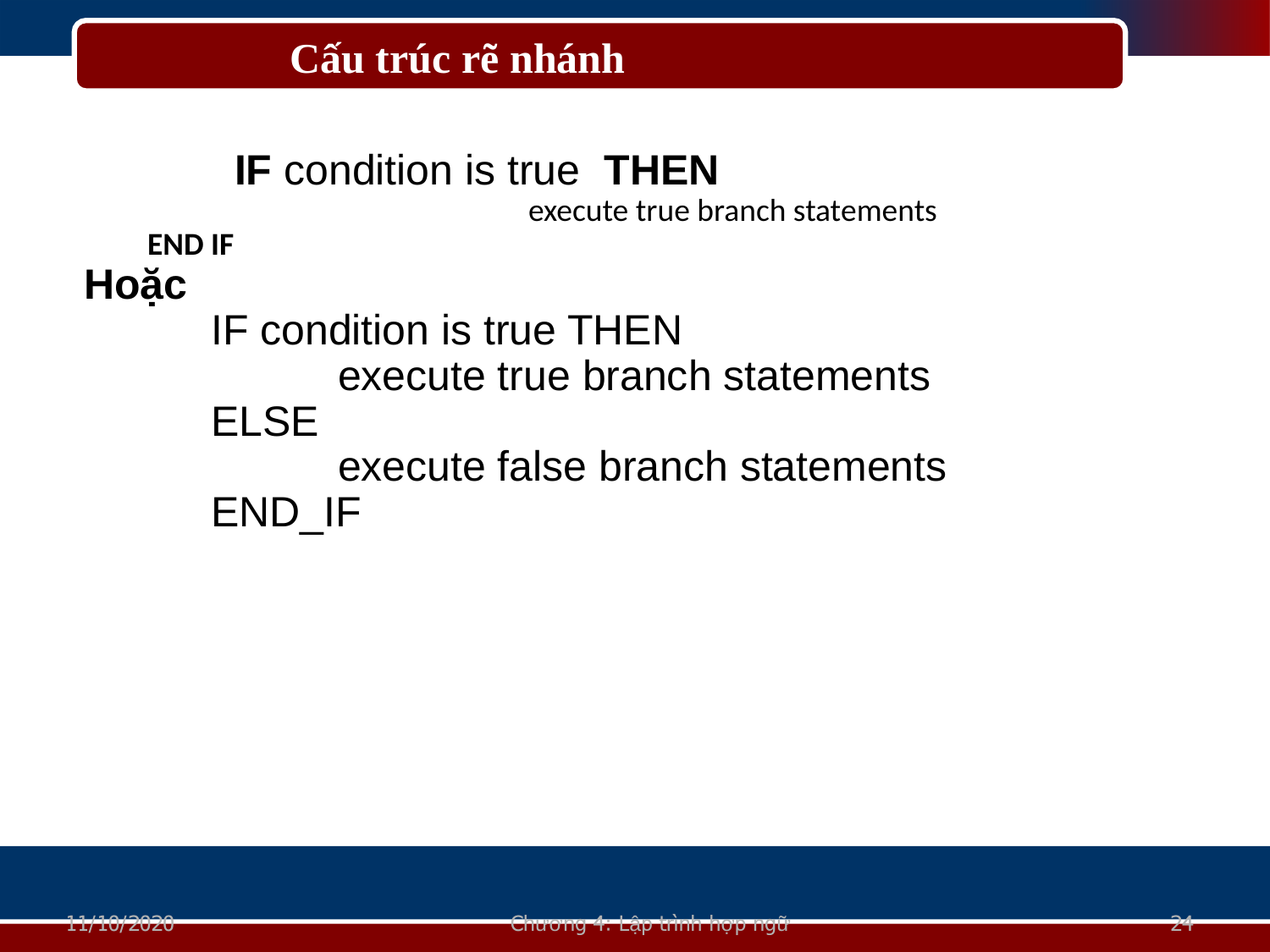

Cấu trúc rẽ nhánh
	  IF condition is true  THEN
			execute true branch statements
END IF
Hoặc
	IF condition is true THEN
		execute true branch statements
	ELSE
		execute false branch statements
	END_IF
11/10/2020
Chương 4: Lập trình hợp ngữ
24